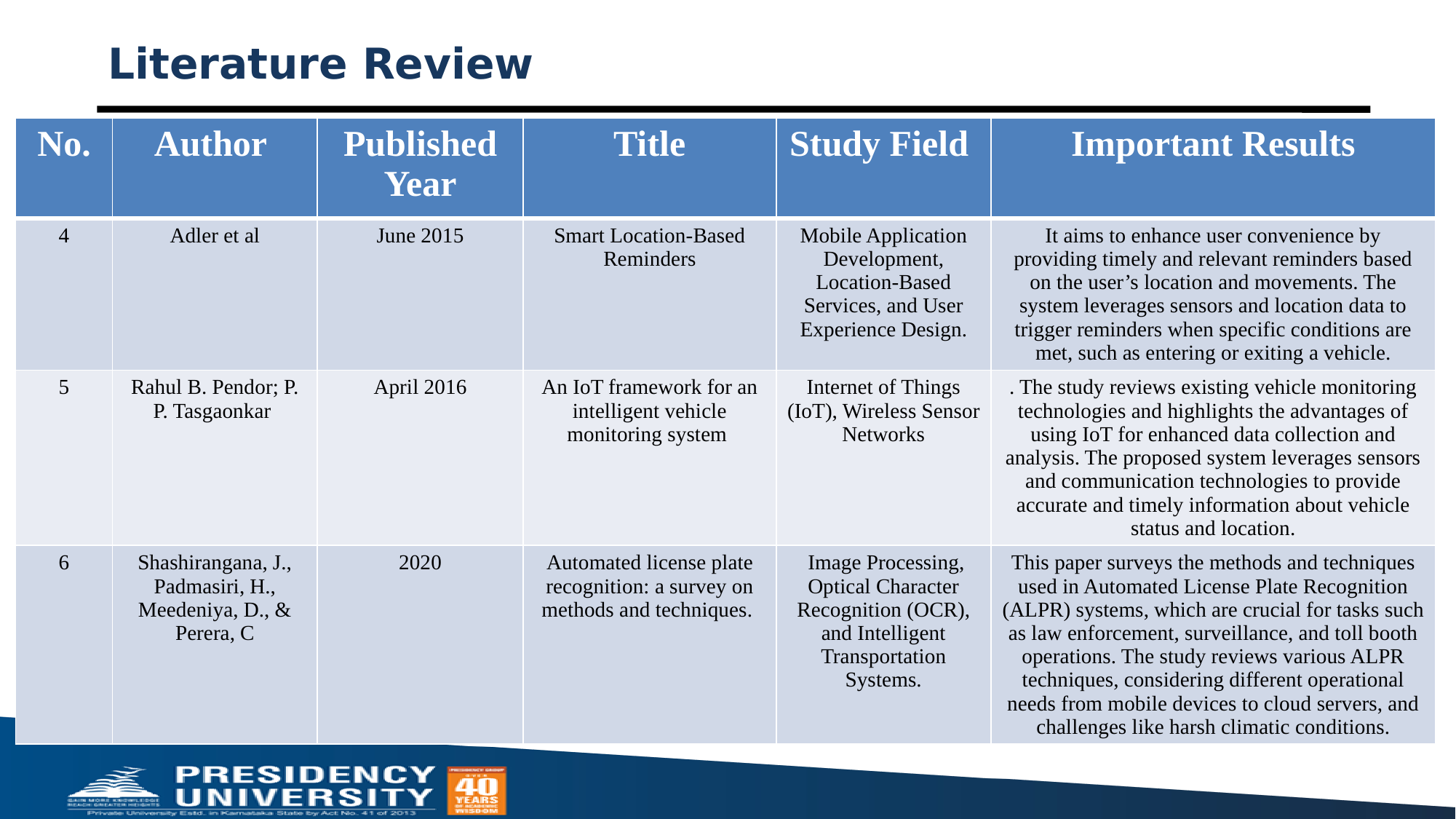

# Literature Review
| No. | Author | Published Year | Title | Study Field | Important Results |
| --- | --- | --- | --- | --- | --- |
| 4 | Adler et al | June 2015 | Smart Location-Based Reminders | Mobile Application Development, Location-Based Services, and User Experience Design. | It aims to enhance user convenience by providing timely and relevant reminders based on the user’s location and movements. The system leverages sensors and location data to trigger reminders when specific conditions are met, such as entering or exiting a vehicle. |
| 5 | Rahul B. Pendor; P. P. Tasgaonkar | April 2016 | An IoT framework for an intelligent vehicle monitoring system | Internet of Things (IoT), Wireless Sensor Networks | . The study reviews existing vehicle monitoring technologies and highlights the advantages of using IoT for enhanced data collection and analysis. The proposed system leverages sensors and communication technologies to provide accurate and timely information about vehicle status and location. |
| 6 | Shashirangana, J., Padmasiri, H., Meedeniya, D., & Perera, C | 2020 | Automated license plate recognition: a survey on methods and techniques. | Image Processing, Optical Character Recognition (OCR), and Intelligent Transportation Systems. | This paper surveys the methods and techniques used in Automated License Plate Recognition (ALPR) systems, which are crucial for tasks such as law enforcement, surveillance, and toll booth operations. The study reviews various ALPR techniques, considering different operational needs from mobile devices to cloud servers, and challenges like harsh climatic conditions. |